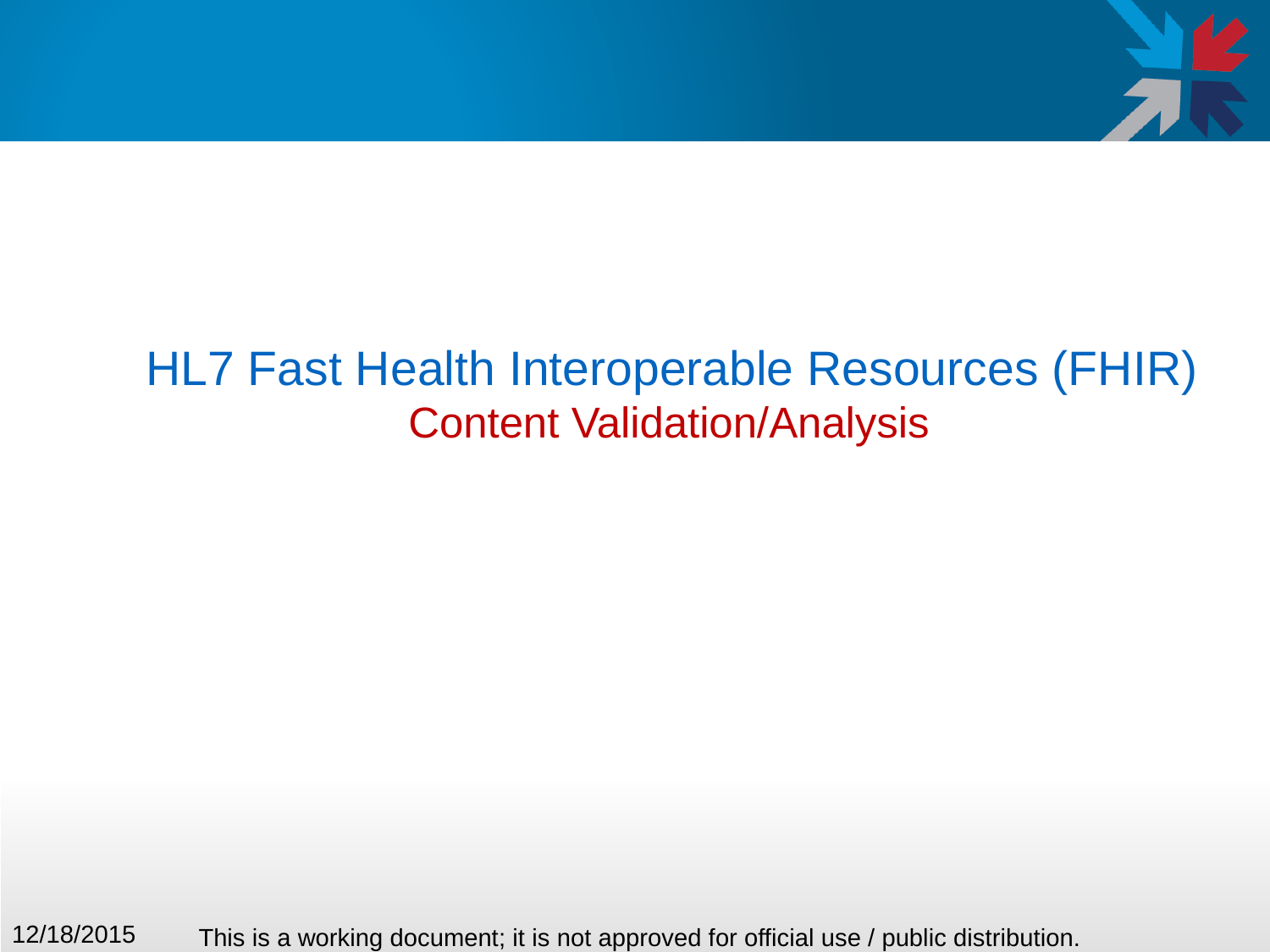

HL7 Fast Health Interoperable Resources (FHIR)
Content Validation/Analysis
12/18/2015
This is a working document; it is not approved for official use / public distribution.
57